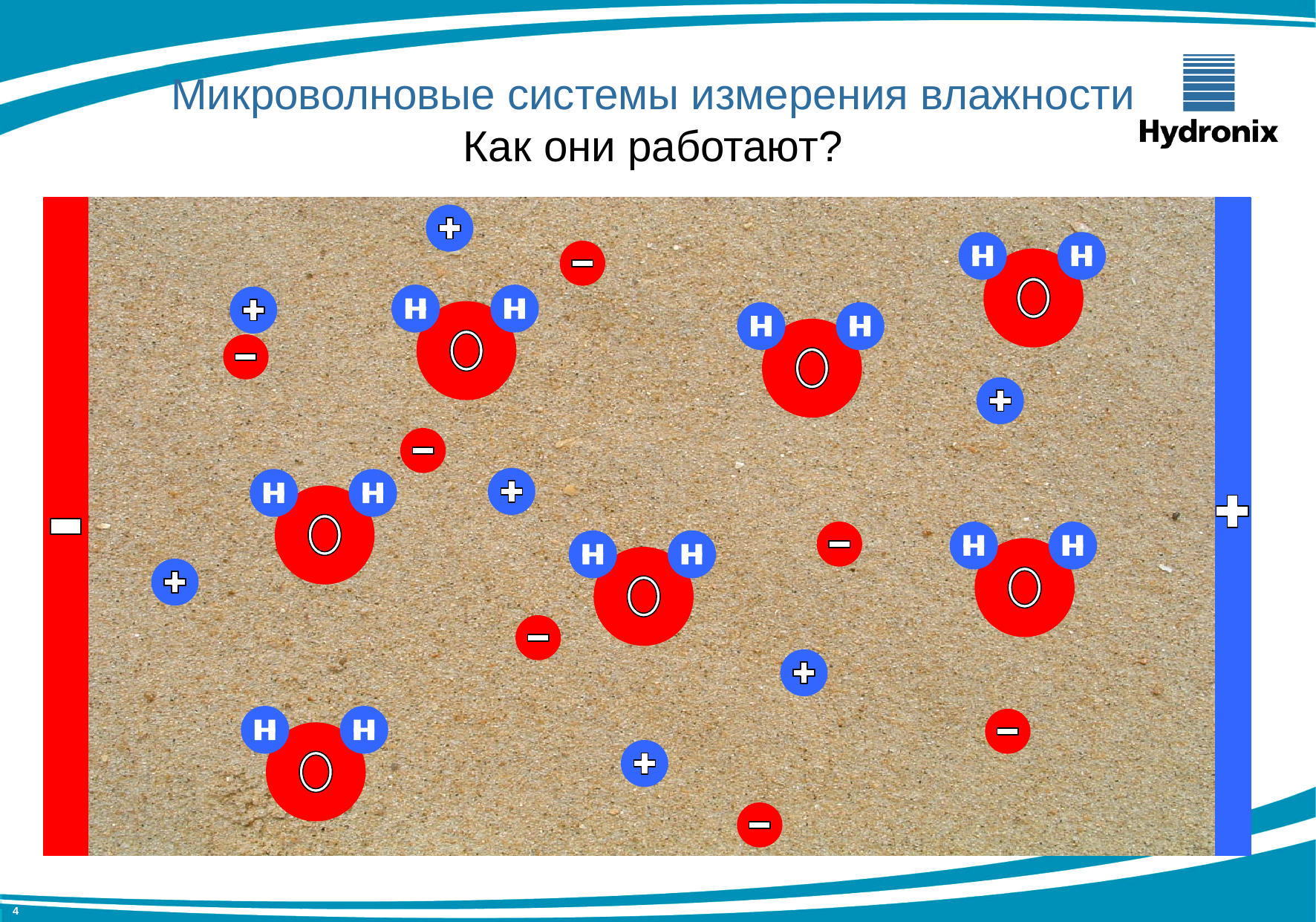

Микроволновые системы измерения влажности
Как они работают?

4